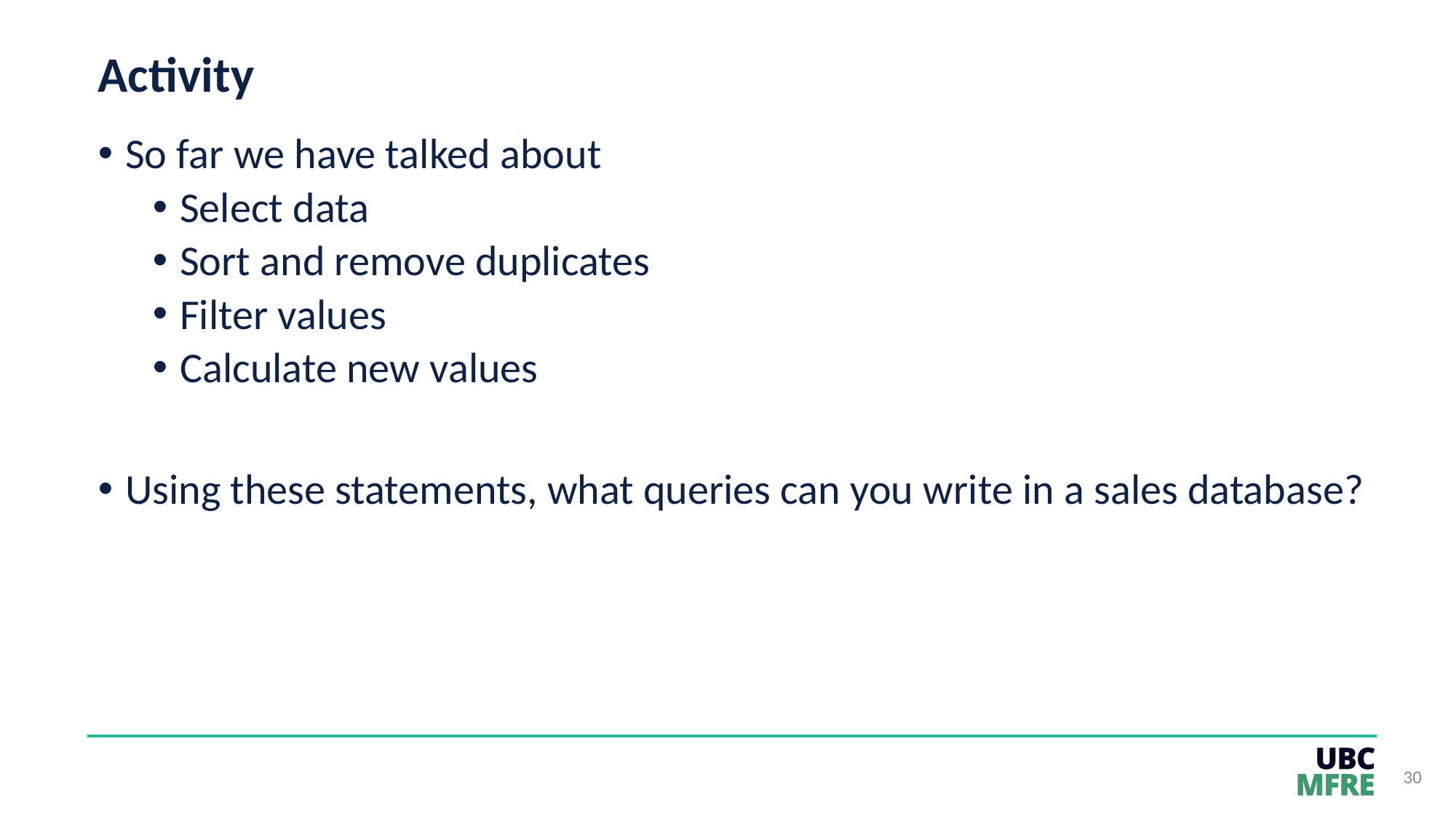

# Activity
So far we have talked about
Select data
Sort and remove duplicates
Filter values
Calculate new values

Using these statements, what queries can you write in a sales database?

30